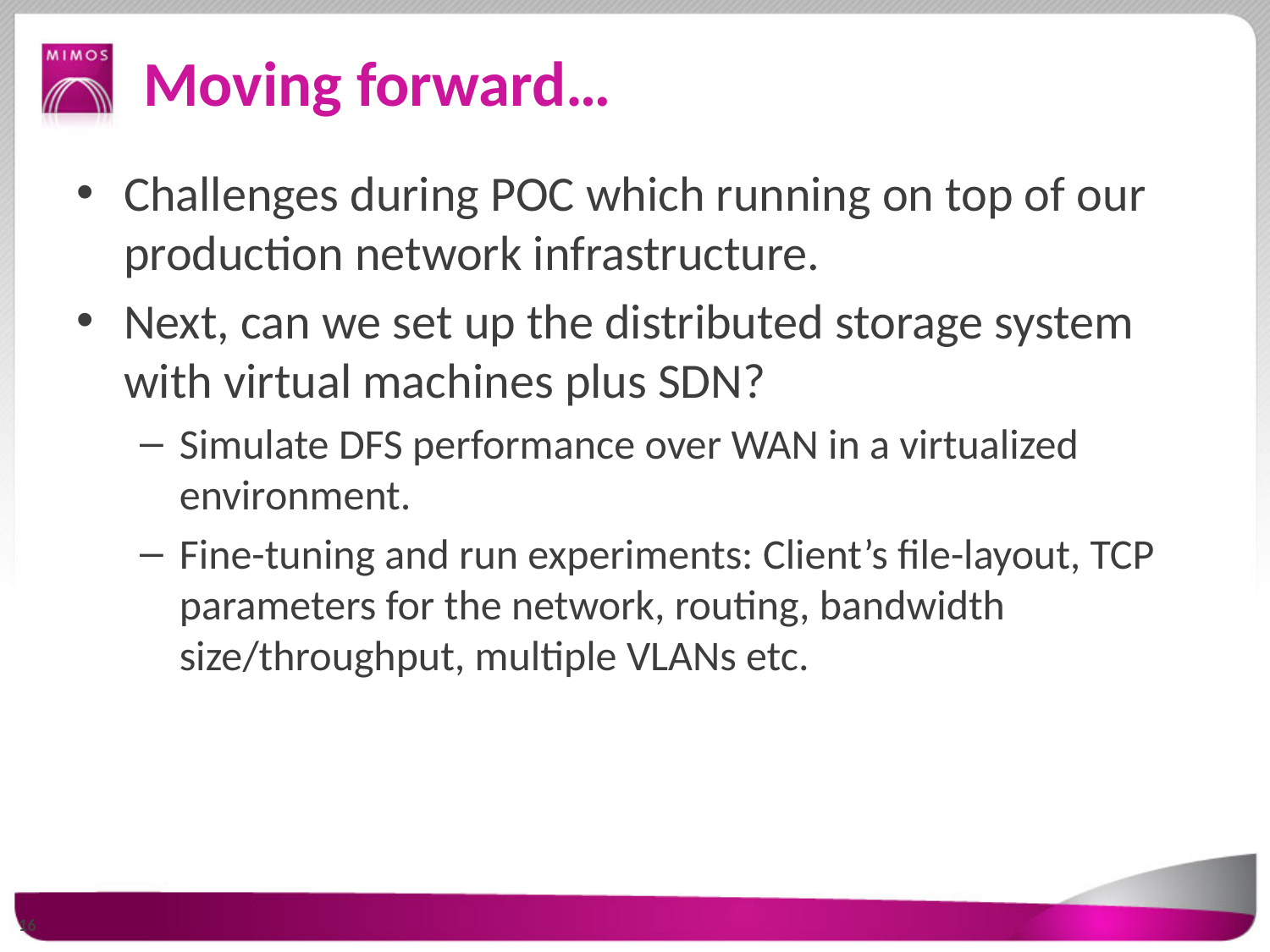

# Moving forward…
Challenges during POC which running on top of our production network infrastructure.
Next, can we set up the distributed storage system with virtual machines plus SDN?
Simulate DFS performance over WAN in a virtualized environment.
Fine-tuning and run experiments: Client’s file-layout, TCP parameters for the network, routing, bandwidth size/throughput, multiple VLANs etc.
16